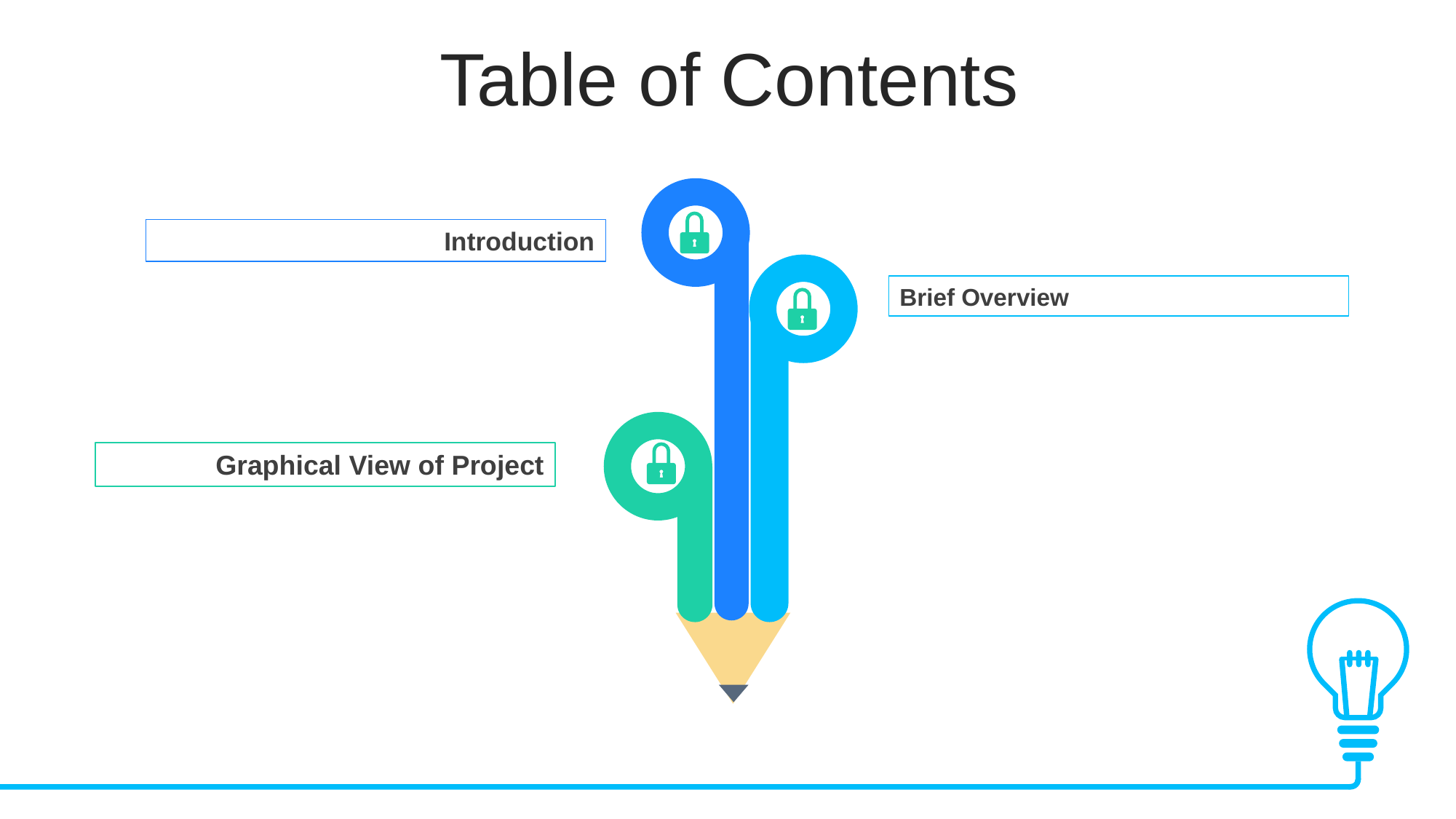

Table of Contents

Introduction

Brief Overview

Graphical View of Project